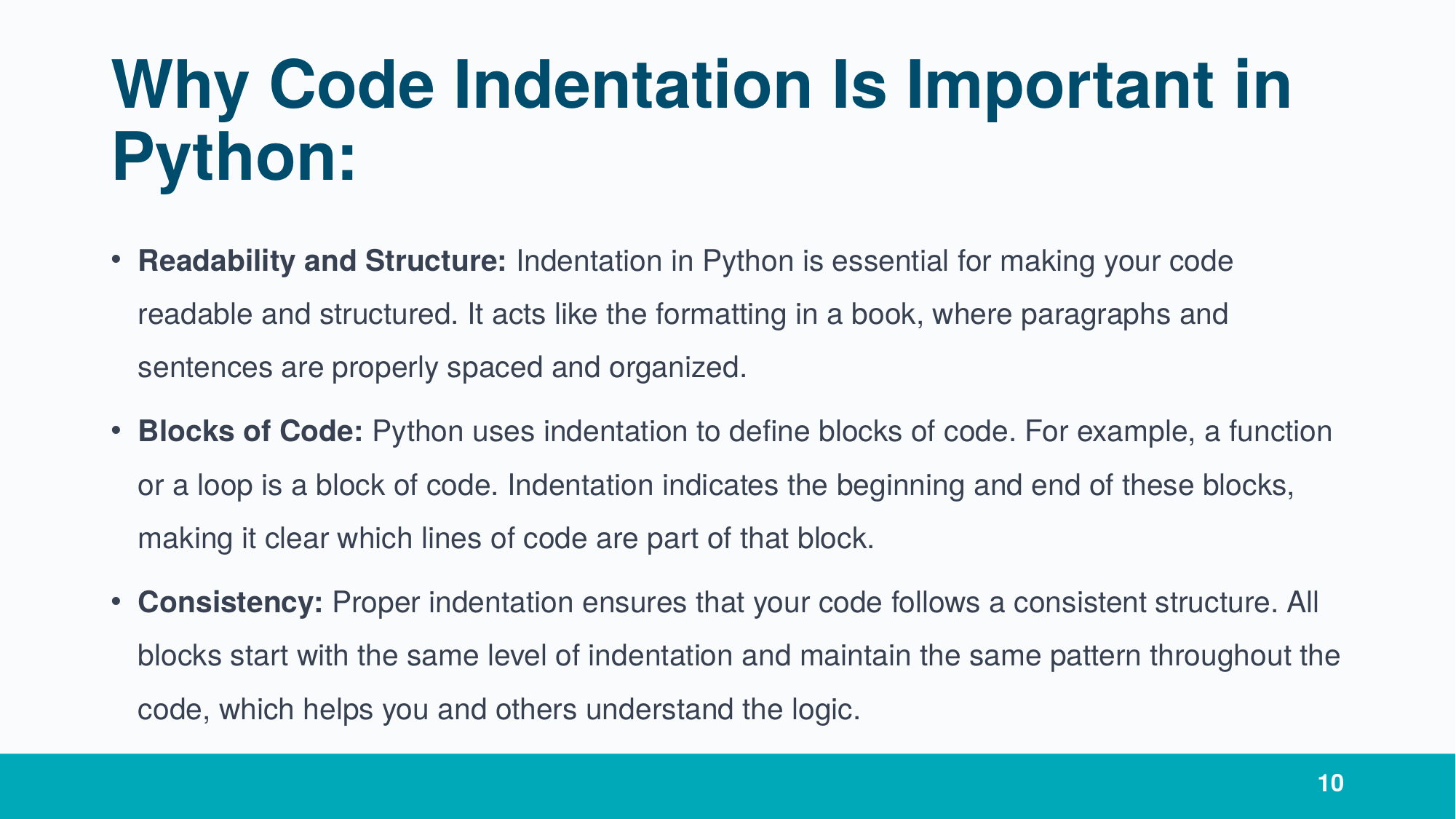

# Why Code Indentation Is Important in Python:
Readability and Structure: Indentation in Python is essential for making your code readable and structured. It acts like the formatting in a book, where paragraphs and sentences are properly spaced and organized.
Blocks of Code: Python uses indentation to define blocks of code. For example, a function or a loop is a block of code. Indentation indicates the beginning and end of these blocks, making it clear which lines of code are part of that block.
Consistency: Proper indentation ensures that your code follows a consistent structure. All blocks start with the same level of indentation and maintain the same pattern throughout the code, which helps you and others understand the logic.
10